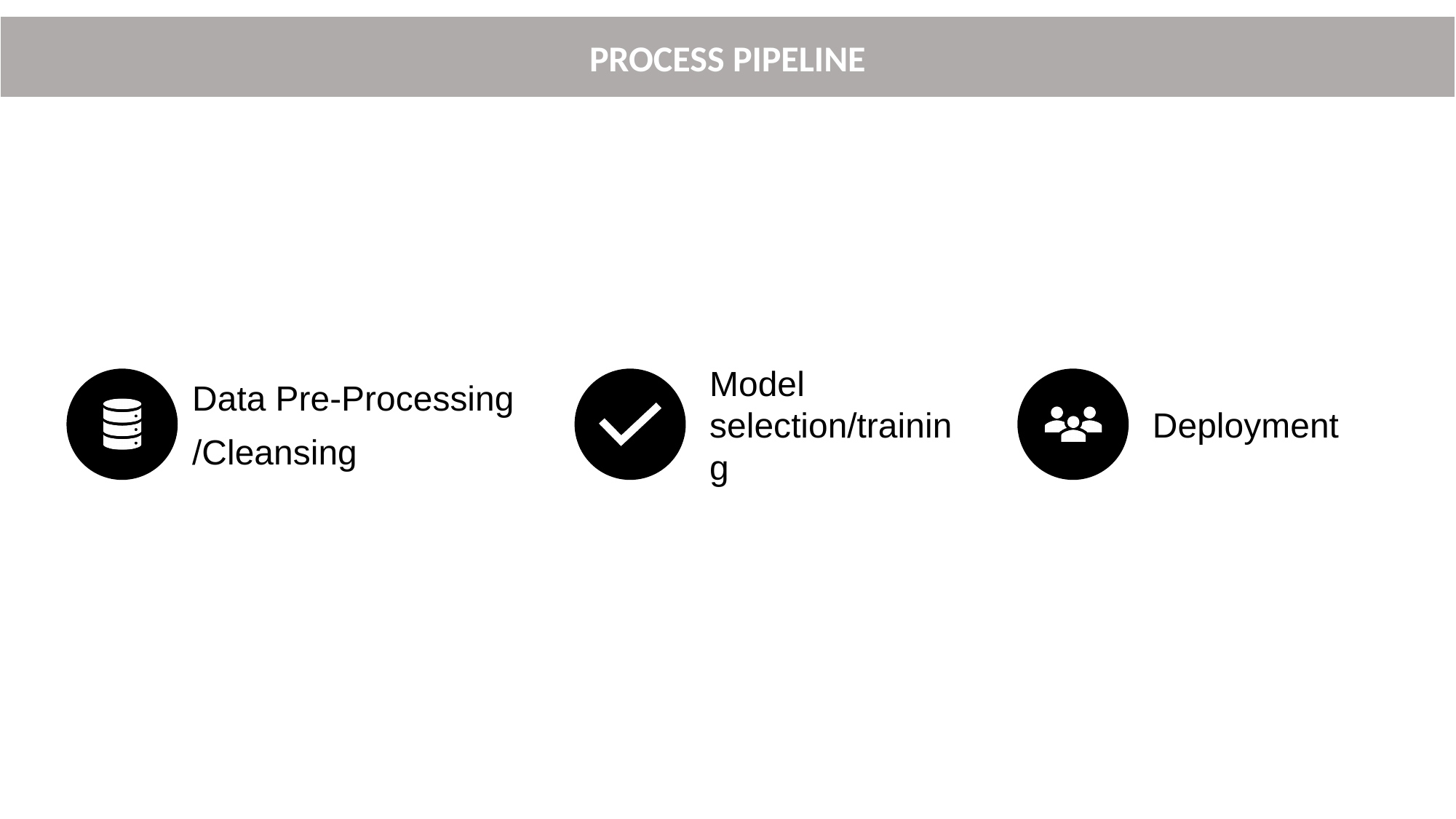

Process Pipeline

Data Pre-Processing
/Cleansing
Model selection/training
Deployment